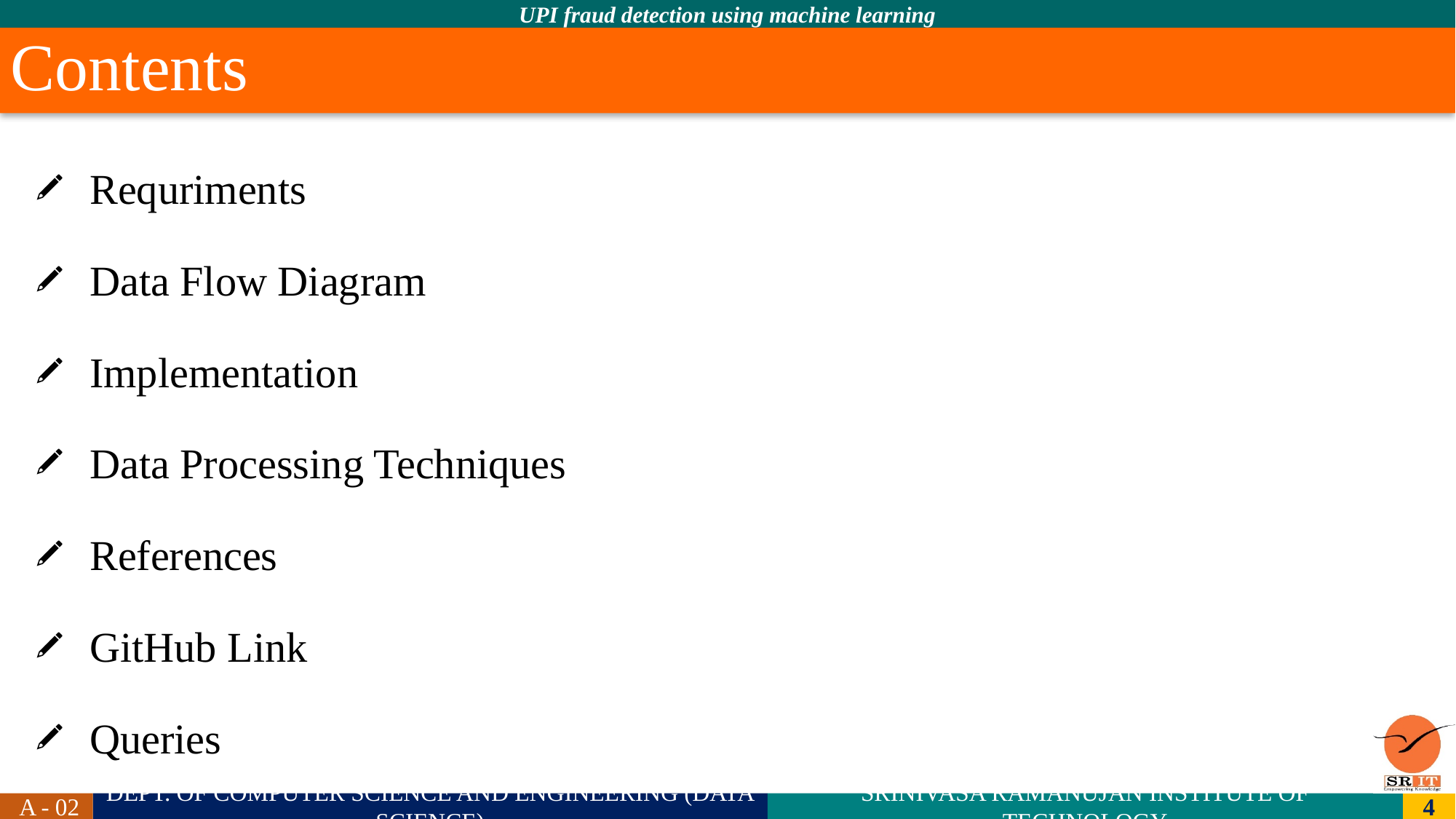

# Contents
Requriments
Data Flow Diagram
Implementation
Data Processing Techniques
References
GitHub Link
Queries